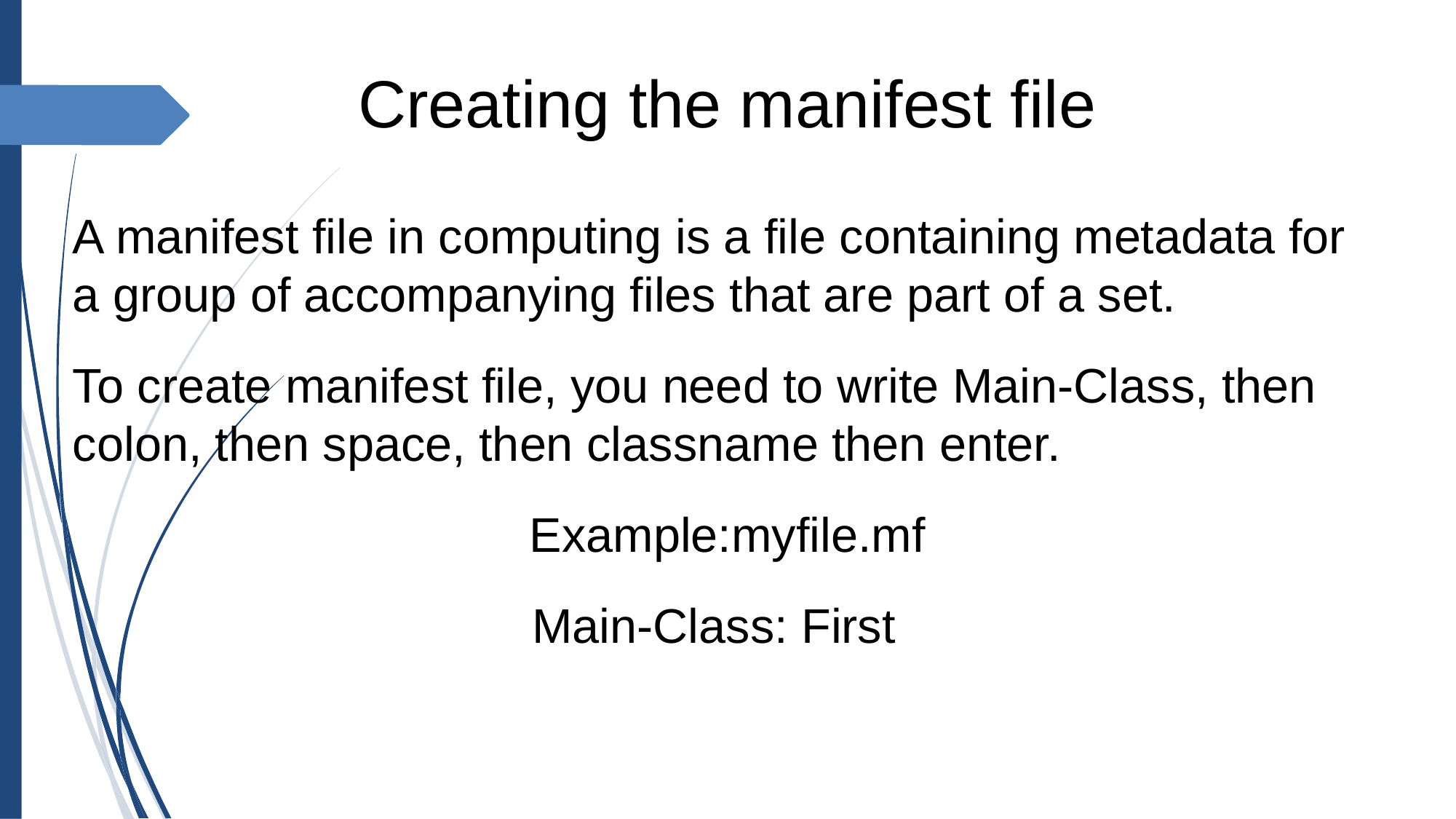

Creating the manifest file
A manifest file in computing is a file containing metadata for a group of accompanying files that are part of a set.

To create manifest file, you need to write Main-Class, then colon, then space, then classname then enter.

Example:myfile.mf

Main-Class: First